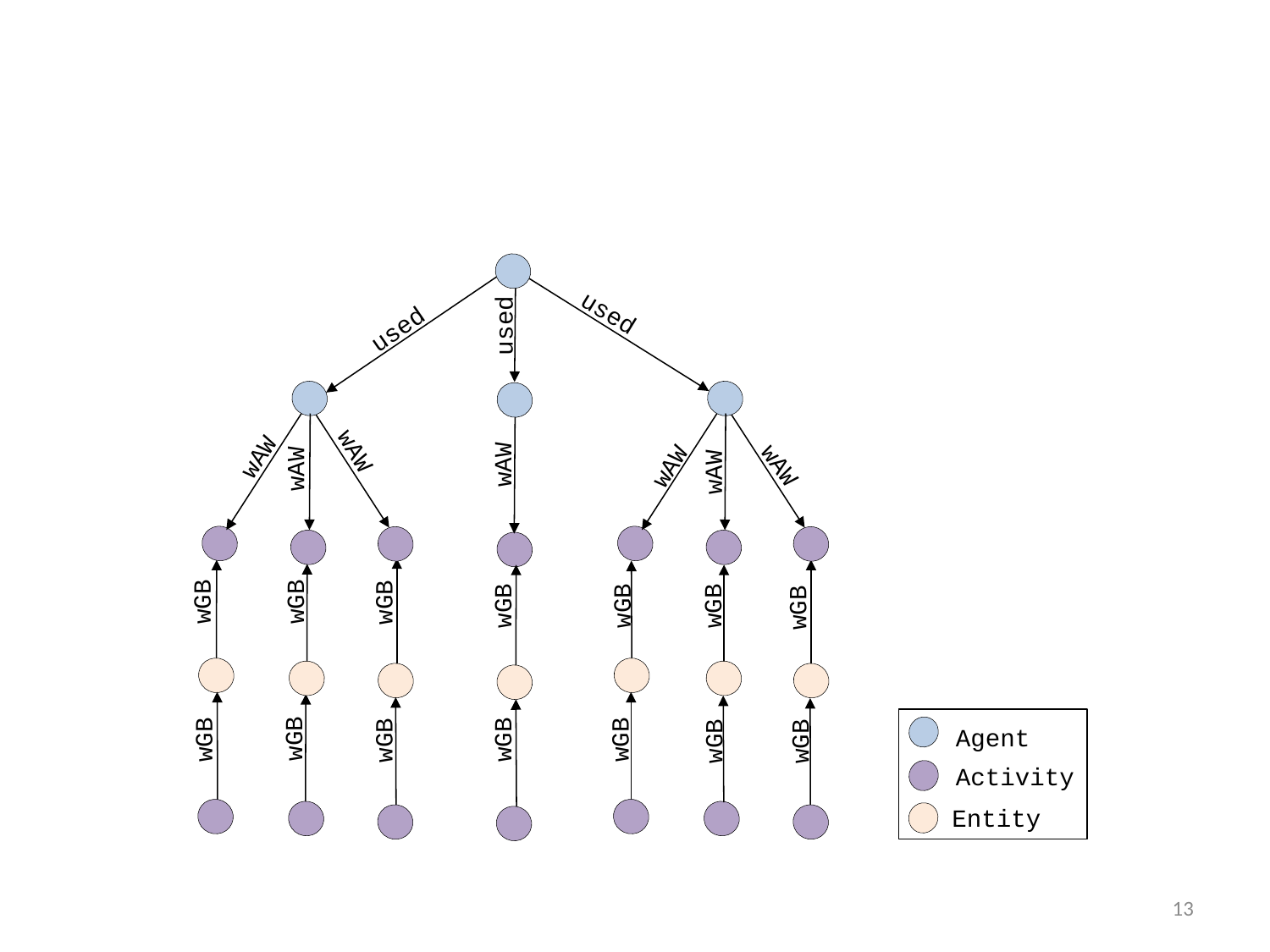

Agent

Activity

Entity

used
used
used
wAW
wAW
wAW
wAW
wAW
wAW
wAW
wGB
wGB
wGB
wGB
wGB
wGB
wGB
wGB
wGB
wGB
wGB
wGB
wGB
wGB
13